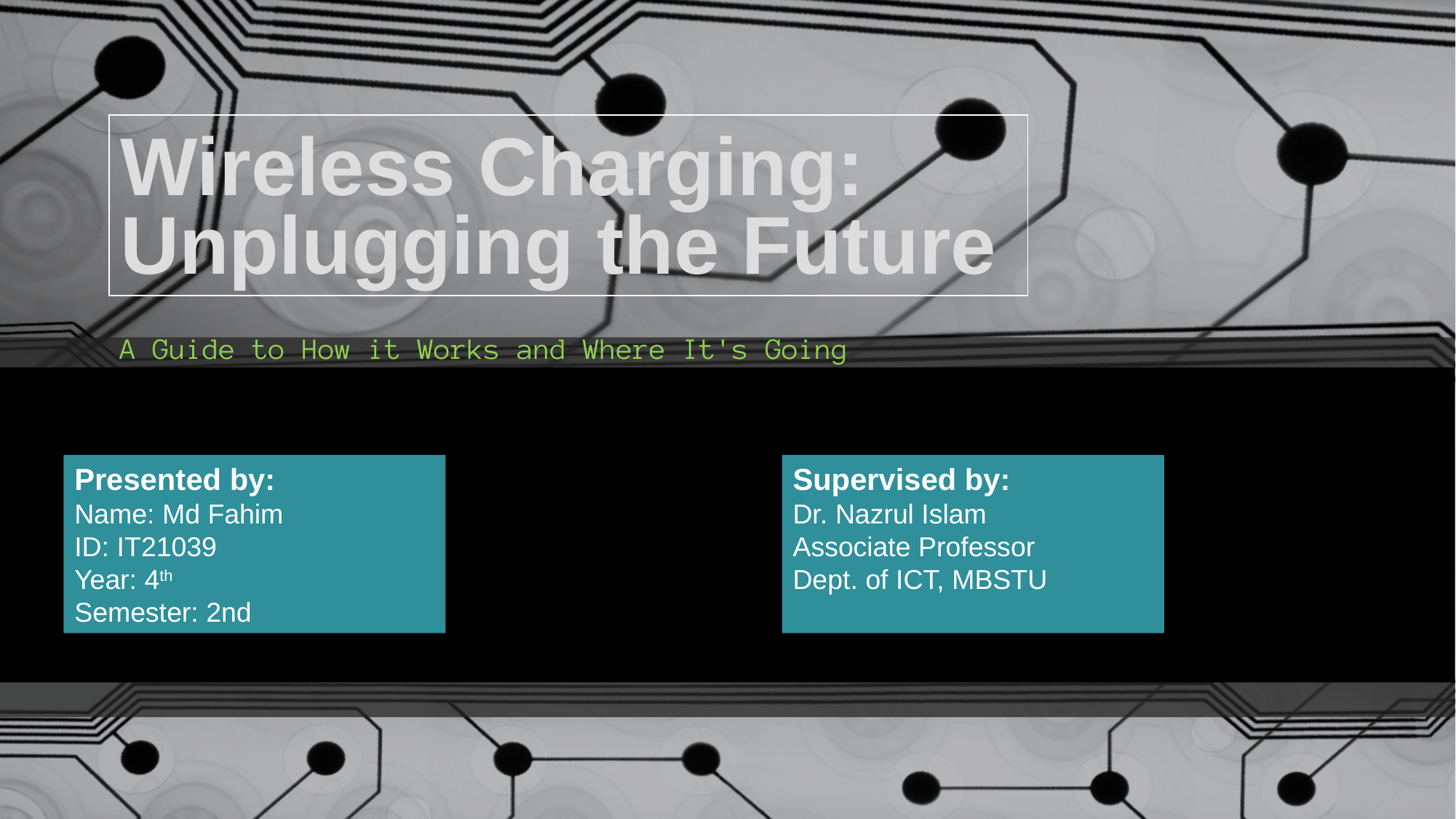

# Wireless Charging: Unplugging the Future
|  |
| --- |
A Guide to How it Works and Where It's Going
Supervised by:
Dr. Nazrul Islam
Associate Professor
Dept. of ICT, MBSTU

Presented by:
Name: Md Fahim
ID: IT21039
Year: 4th
Semester: 2nd